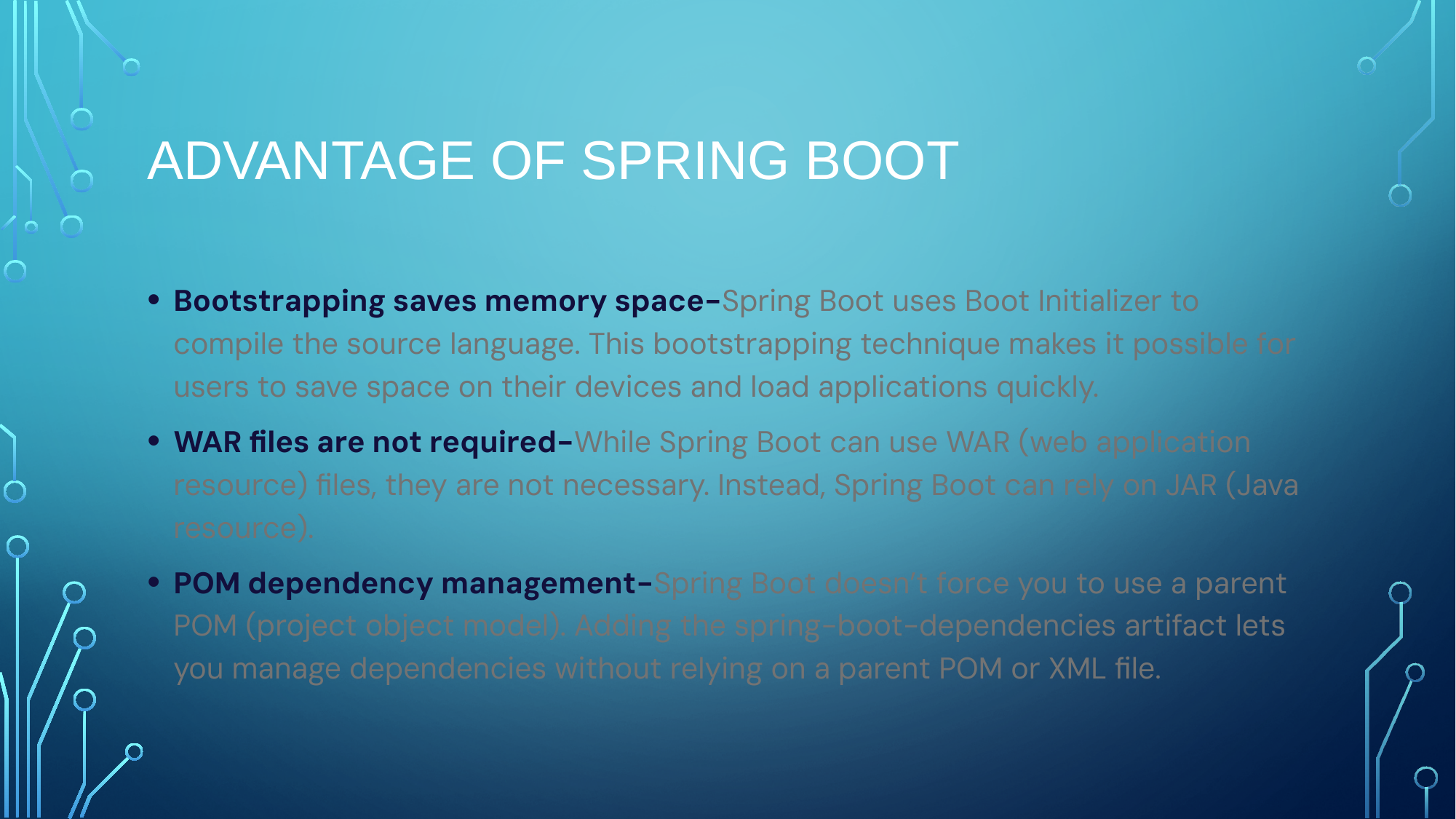

# Advantage of spring boot
Bootstrapping saves memory space-Spring Boot uses Boot Initializer to compile the source language. This bootstrapping technique makes it possible for users to save space on their devices and load applications quickly.
WAR files are not required-While Spring Boot can use WAR (web application resource) files, they are not necessary. Instead, Spring Boot can rely on JAR (Java resource).
POM dependency management-Spring Boot doesn’t force you to use a parent POM (project object model). Adding the spring-boot-dependencies artifact lets you manage dependencies without relying on a parent POM or XML file.